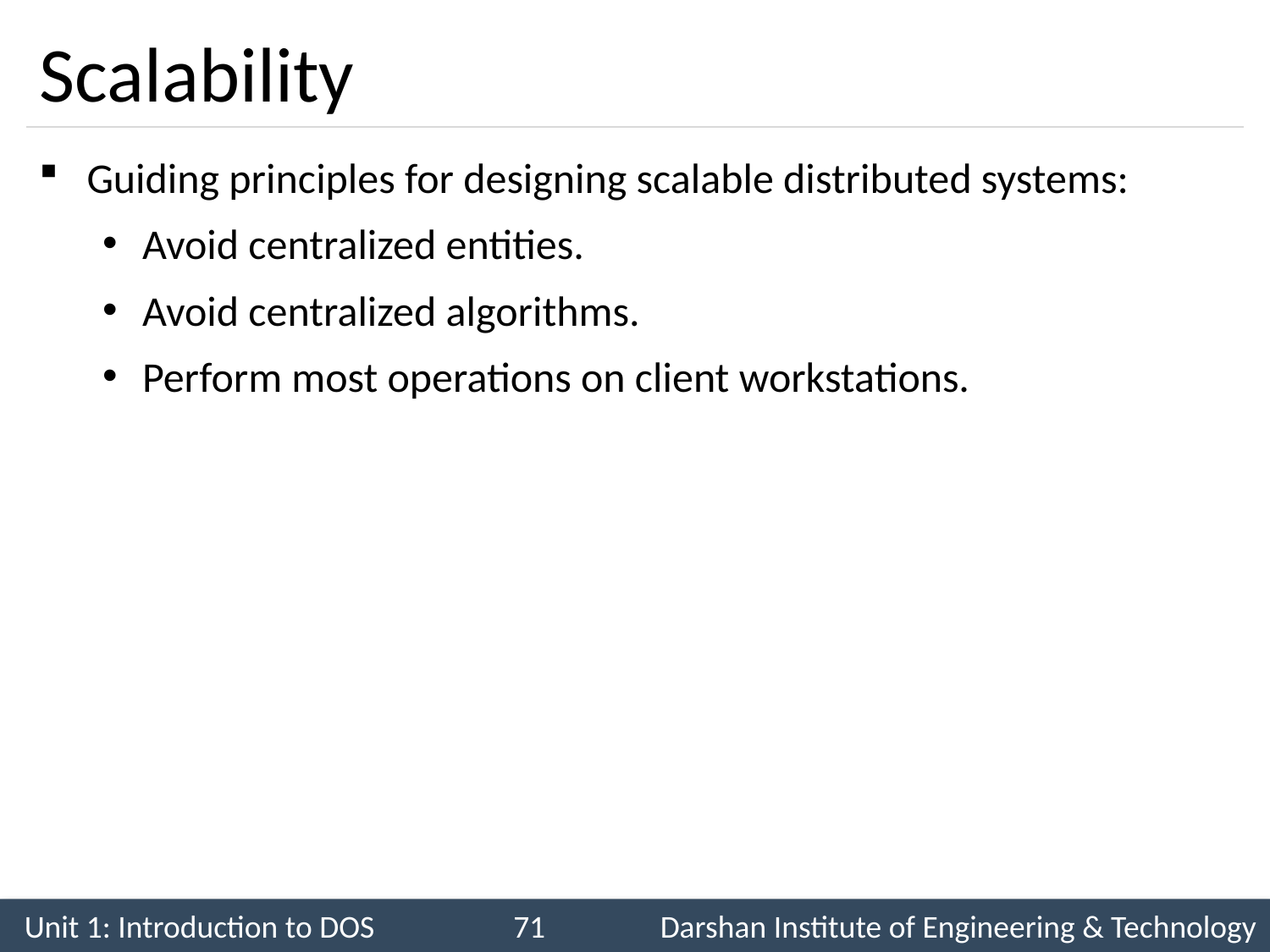

# Scalability
Guiding principles for designing scalable distributed systems:
Avoid centralized entities.
Avoid centralized algorithms.
Perform most operations on client workstations.